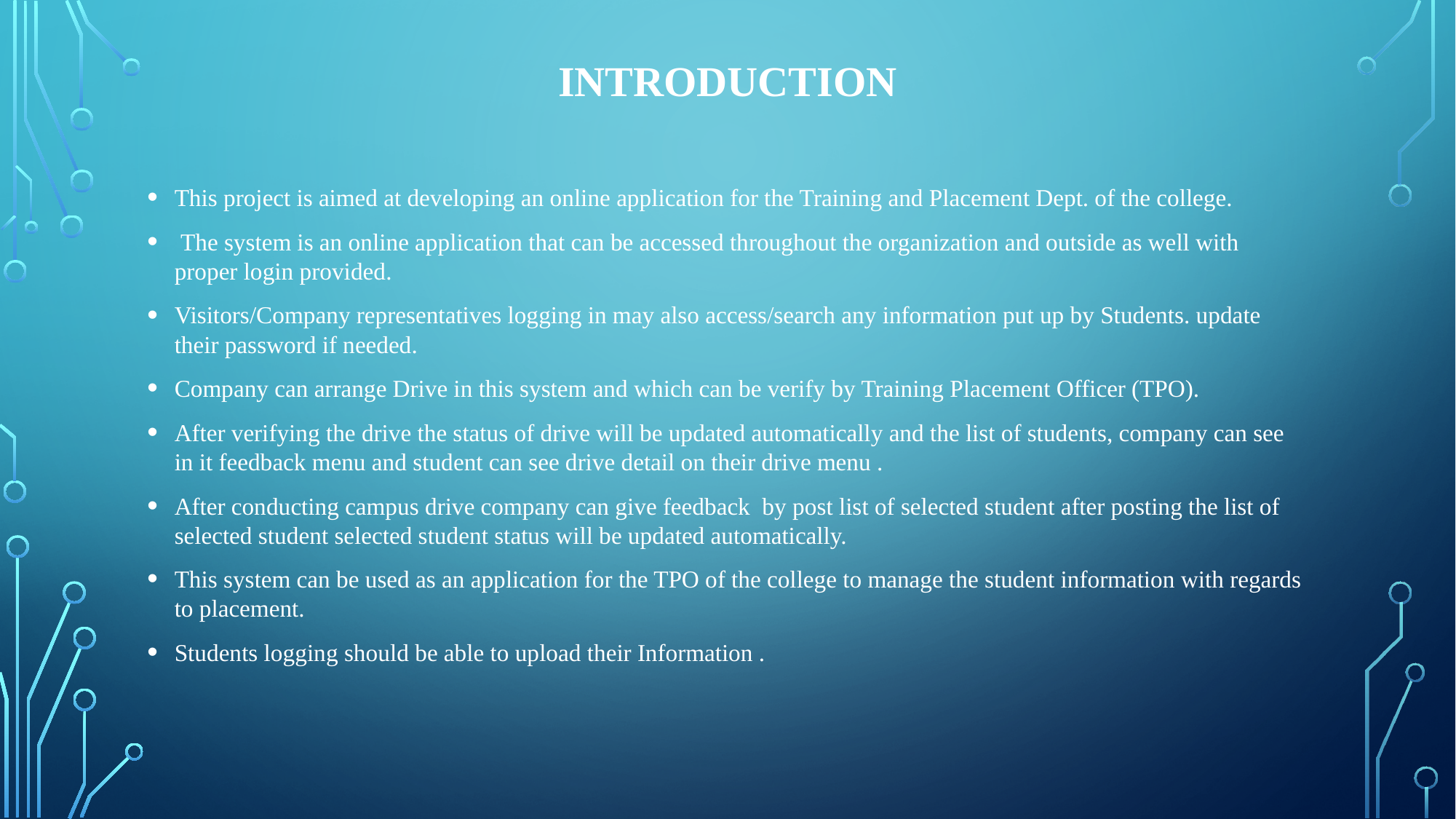

# Introduction
This project is aimed at developing an online application for the Training and Placement Dept. of the college.
 The system is an online application that can be accessed throughout the organization and outside as well with proper login provided.
Visitors/Company representatives logging in may also access/search any information put up by Students. update their password if needed.
Company can arrange Drive in this system and which can be verify by Training Placement Officer (TPO).
After verifying the drive the status of drive will be updated automatically and the list of students, company can see in it feedback menu and student can see drive detail on their drive menu .
After conducting campus drive company can give feedback  by post list of selected student after posting the list of selected student selected student status will be updated automatically.
This system can be used as an application for the TPO of the college to manage the student information with regards to placement.
Students logging should be able to upload their Information .